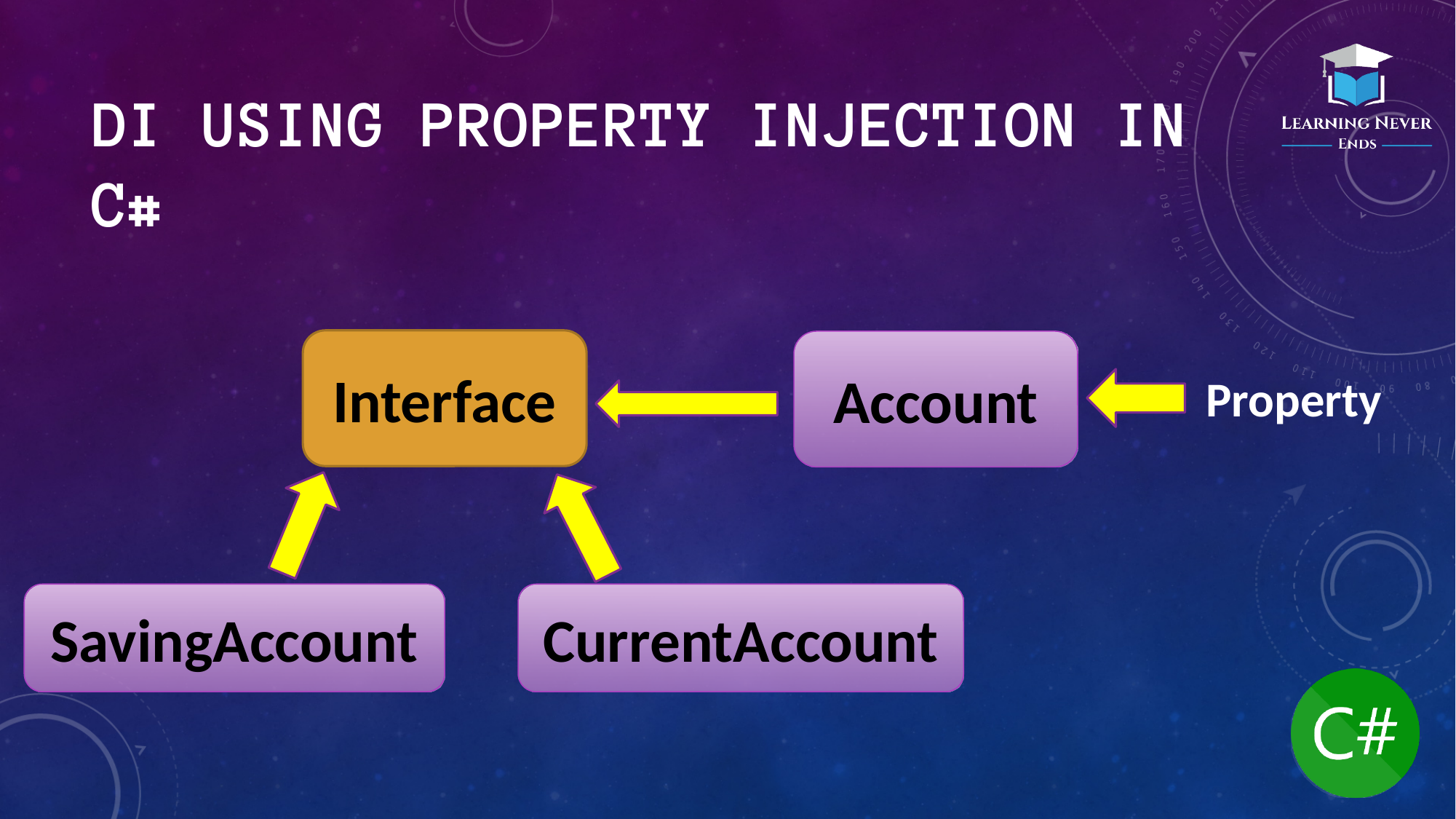

# Di Using Property injection in c#
Interface
Account
Property

SavingAccount
CurrentAccount